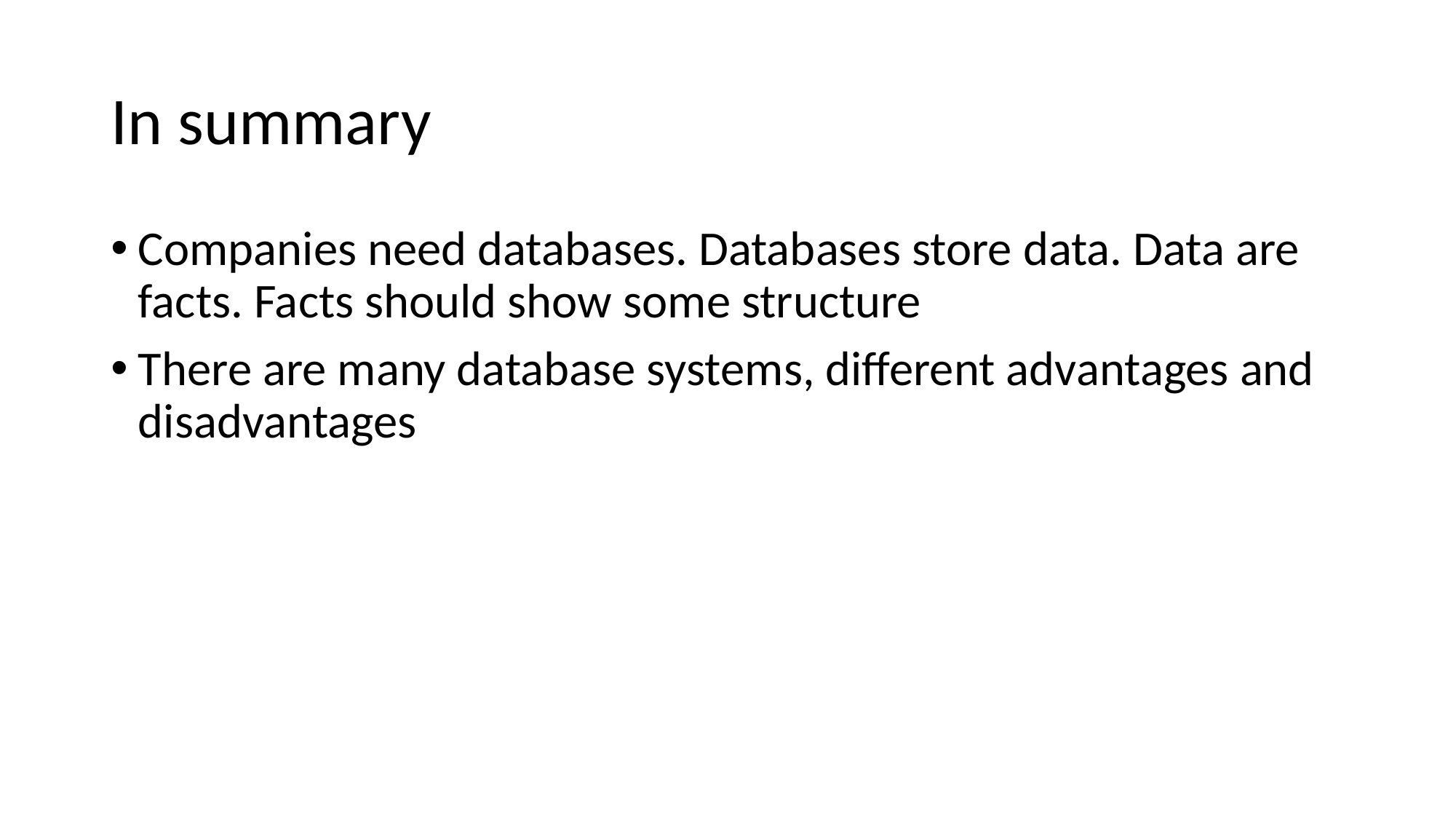

# In summary
Companies need databases. Databases store data. Data are facts. Facts should show some structure
There are many database systems, different advantages and disadvantages